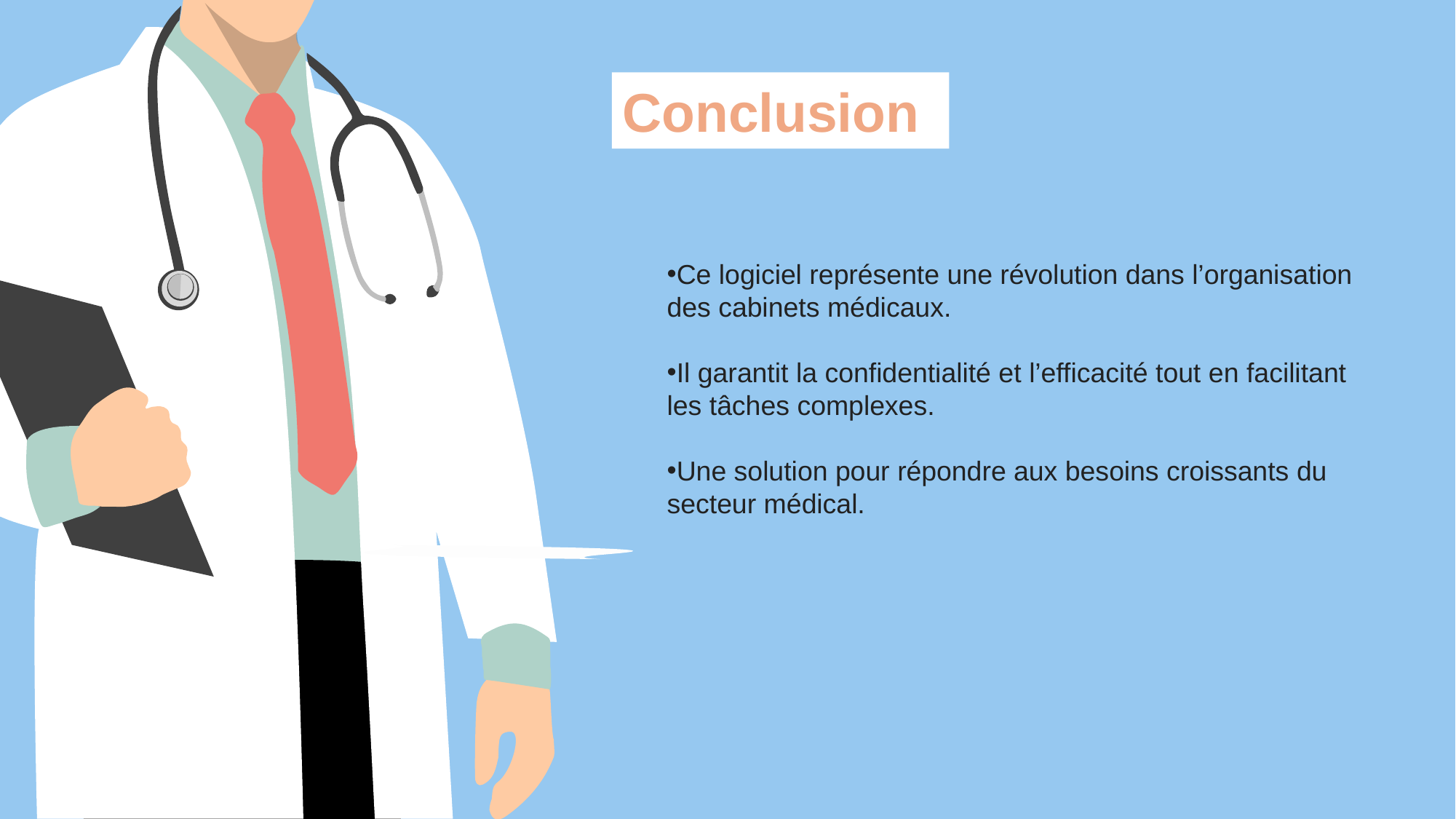

Conclusion
Ce logiciel représente une révolution dans l’organisation des cabinets médicaux.

Il garantit la confidentialité et l’efficacité tout en facilitant les tâches complexes.

Une solution pour répondre aux besoins croissants du secteur médical.